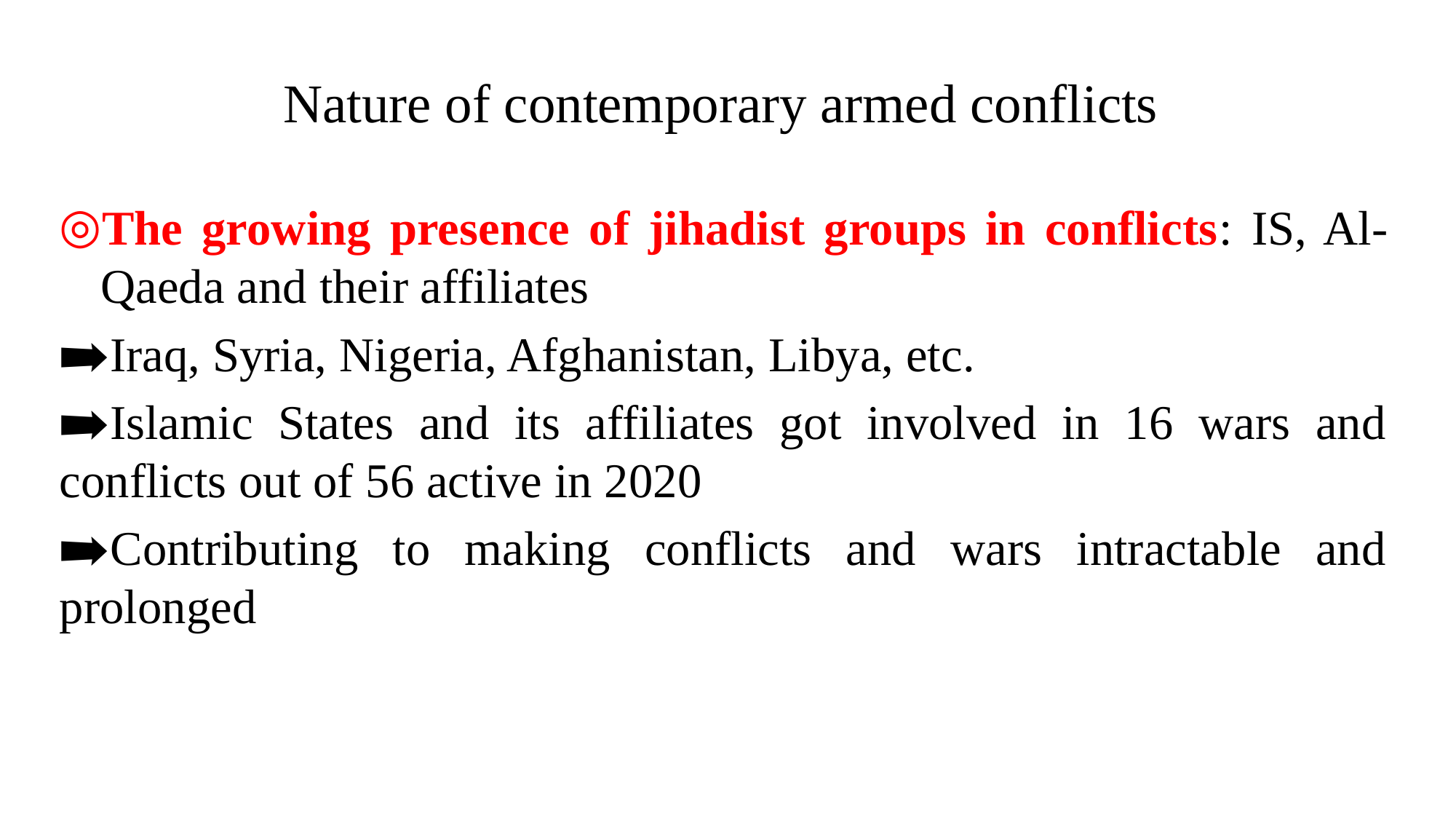

# Nature of contemporary armed conflicts
The growing presence of jihadist groups in conflicts: IS, Al-Qaeda and their affiliates
➡Iraq, Syria, Nigeria, Afghanistan, Libya, etc.
➡Islamic States and its affiliates got involved in 16 wars and conflicts out of 56 active in 2020
➡Contributing to making conflicts and wars intractable and prolonged